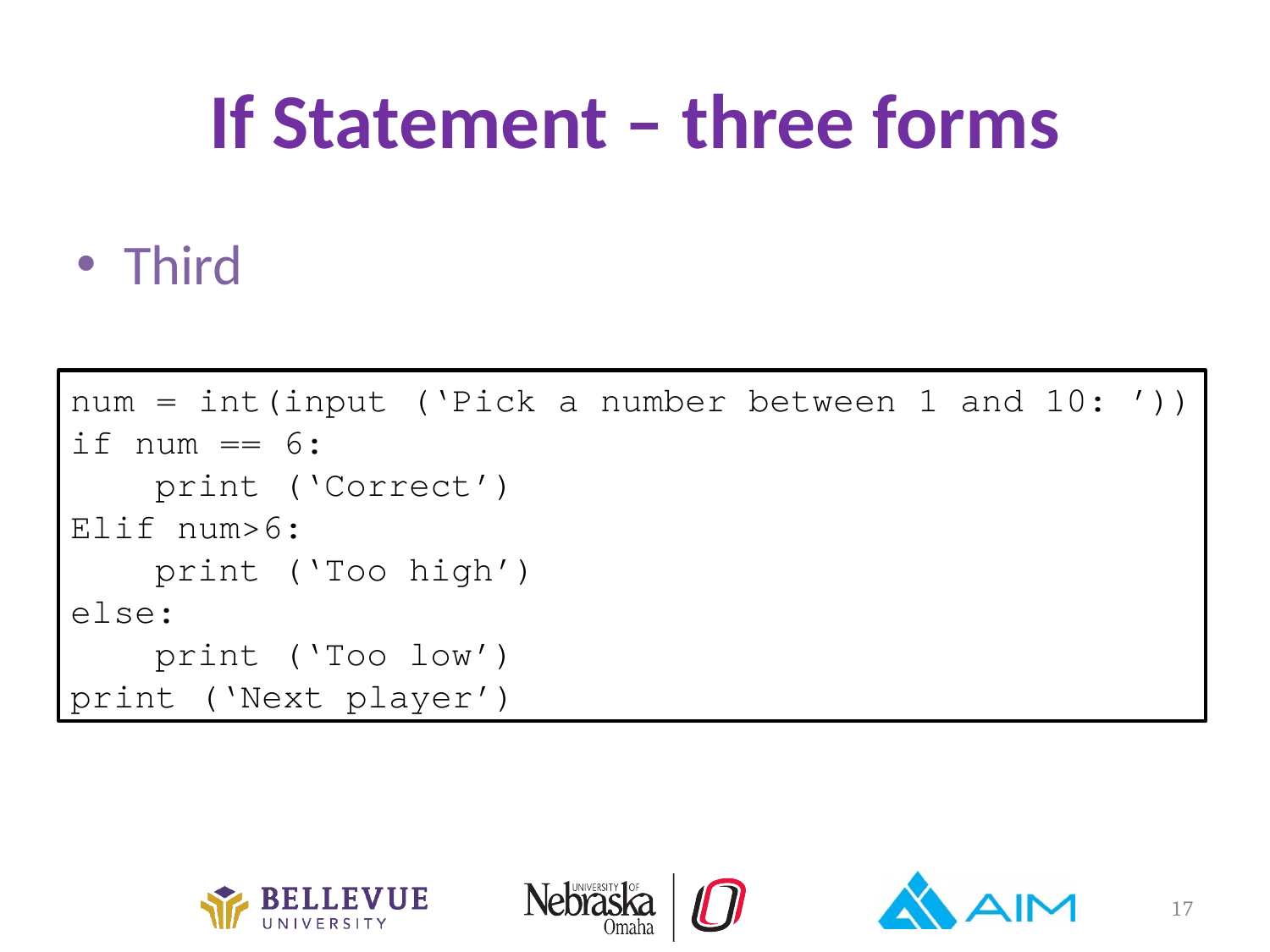

# If Statement – three forms
Third
num = int(input (‘Pick a number between 1 and 10: ’))
if num == 6:
    print (‘Correct’)
Elif num>6:
    print (‘Too high’)
else:
    print (‘Too low’)
print (‘Next player’)
17